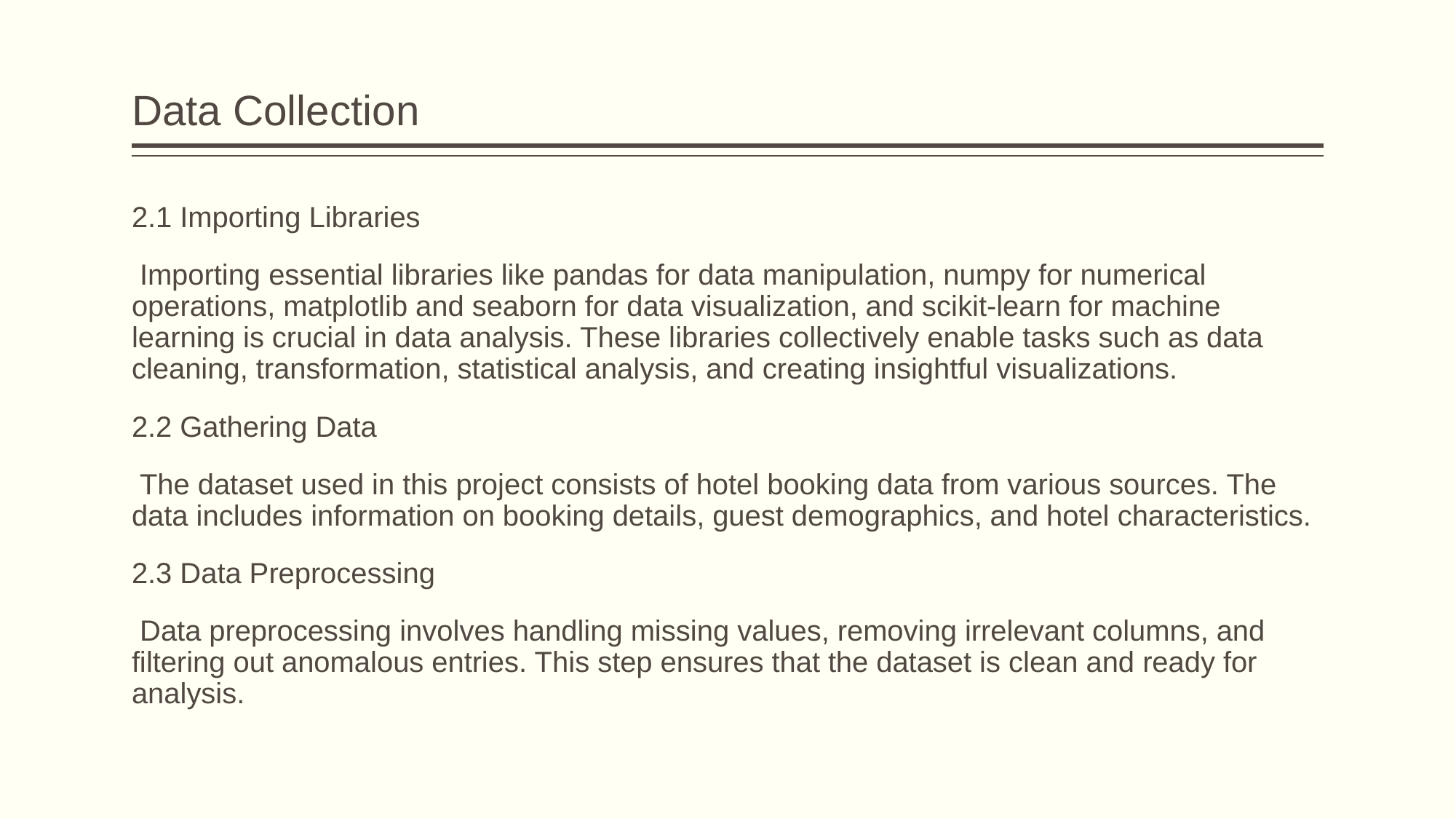

# Data Collection
2.1 Importing Libraries
 Importing essential libraries like pandas for data manipulation, numpy for numerical operations, matplotlib and seaborn for data visualization, and scikit-learn for machine learning is crucial in data analysis. These libraries collectively enable tasks such as data cleaning, transformation, statistical analysis, and creating insightful visualizations.
2.2 Gathering Data
 The dataset used in this project consists of hotel booking data from various sources. The data includes information on booking details, guest demographics, and hotel characteristics.
2.3 Data Preprocessing
 Data preprocessing involves handling missing values, removing irrelevant columns, and filtering out anomalous entries. This step ensures that the dataset is clean and ready for analysis.